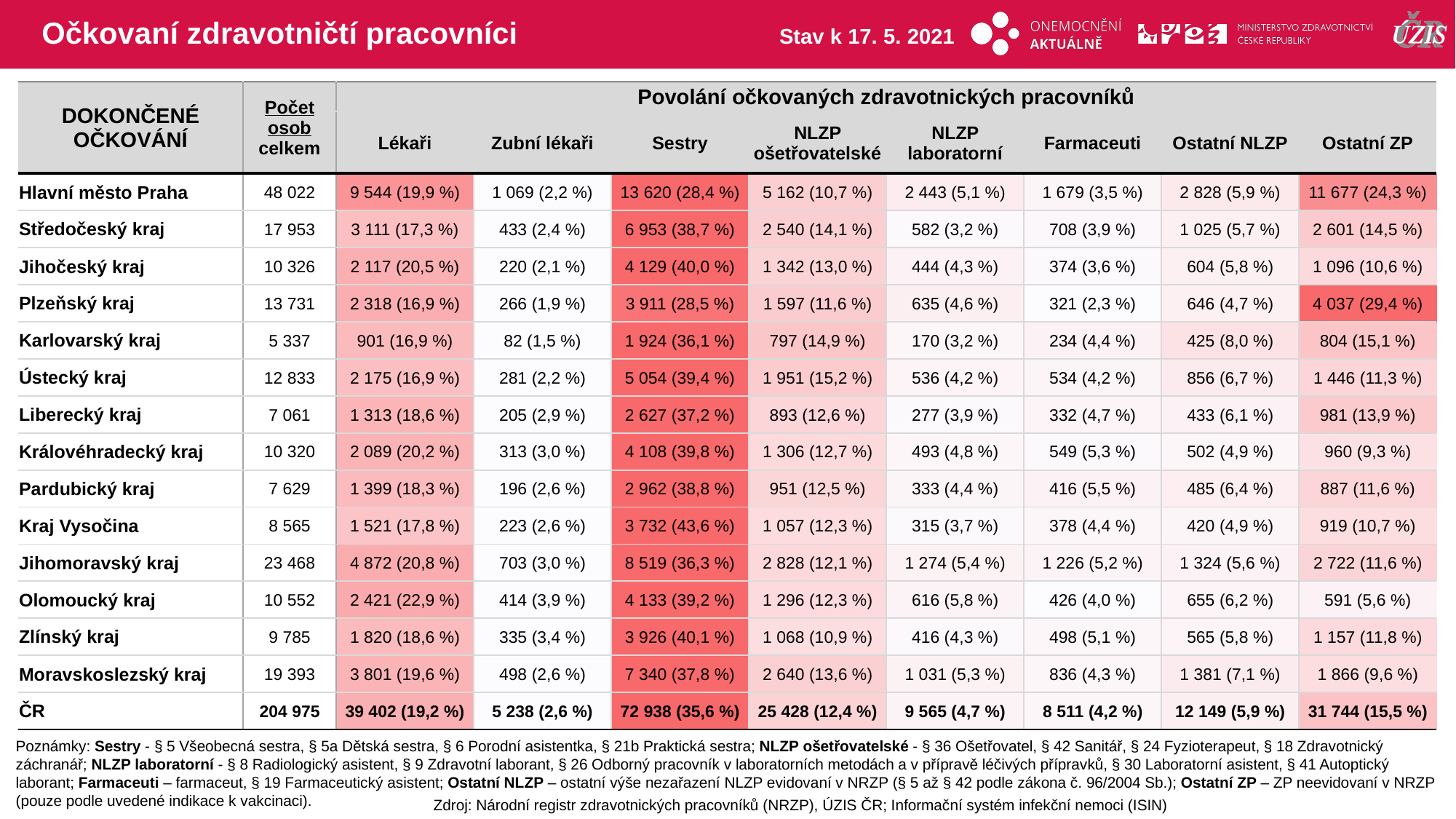

# Očkovaní zdravotničtí pracovníci
Stav k 17. 5. 2021
| DOKONČENÉ OČKOVÁNÍ | Počet osob celkem | Povolání očkovaných zdravotnických pracovníků |  |  |  |  |  |  |  |
| --- | --- | --- | --- | --- | --- | --- | --- | --- | --- |
|  |  | Lékaři | Zubní lékaři | Sestry | NLZP ošetřovatelské | NLZP laboratorní | Farmaceuti | Ostatní NLZP | Ostatní ZP |
| Hlavní město Praha | 48 022 | 9 544 (19,9 %) | 1 069 (2,2 %) | 13 620 (28,4 %) | 5 162 (10,7 %) | 2 443 (5,1 %) | 1 679 (3,5 %) | 2 828 (5,9 %) | 11 677 (24,3 %) |
| Středočeský kraj | 17 953 | 3 111 (17,3 %) | 433 (2,4 %) | 6 953 (38,7 %) | 2 540 (14,1 %) | 582 (3,2 %) | 708 (3,9 %) | 1 025 (5,7 %) | 2 601 (14,5 %) |
| Jihočeský kraj | 10 326 | 2 117 (20,5 %) | 220 (2,1 %) | 4 129 (40,0 %) | 1 342 (13,0 %) | 444 (4,3 %) | 374 (3,6 %) | 604 (5,8 %) | 1 096 (10,6 %) |
| Plzeňský kraj | 13 731 | 2 318 (16,9 %) | 266 (1,9 %) | 3 911 (28,5 %) | 1 597 (11,6 %) | 635 (4,6 %) | 321 (2,3 %) | 646 (4,7 %) | 4 037 (29,4 %) |
| Karlovarský kraj | 5 337 | 901 (16,9 %) | 82 (1,5 %) | 1 924 (36,1 %) | 797 (14,9 %) | 170 (3,2 %) | 234 (4,4 %) | 425 (8,0 %) | 804 (15,1 %) |
| Ústecký kraj | 12 833 | 2 175 (16,9 %) | 281 (2,2 %) | 5 054 (39,4 %) | 1 951 (15,2 %) | 536 (4,2 %) | 534 (4,2 %) | 856 (6,7 %) | 1 446 (11,3 %) |
| Liberecký kraj | 7 061 | 1 313 (18,6 %) | 205 (2,9 %) | 2 627 (37,2 %) | 893 (12,6 %) | 277 (3,9 %) | 332 (4,7 %) | 433 (6,1 %) | 981 (13,9 %) |
| Královéhradecký kraj | 10 320 | 2 089 (20,2 %) | 313 (3,0 %) | 4 108 (39,8 %) | 1 306 (12,7 %) | 493 (4,8 %) | 549 (5,3 %) | 502 (4,9 %) | 960 (9,3 %) |
| Pardubický kraj | 7 629 | 1 399 (18,3 %) | 196 (2,6 %) | 2 962 (38,8 %) | 951 (12,5 %) | 333 (4,4 %) | 416 (5,5 %) | 485 (6,4 %) | 887 (11,6 %) |
| Kraj Vysočina | 8 565 | 1 521 (17,8 %) | 223 (2,6 %) | 3 732 (43,6 %) | 1 057 (12,3 %) | 315 (3,7 %) | 378 (4,4 %) | 420 (4,9 %) | 919 (10,7 %) |
| Jihomoravský kraj | 23 468 | 4 872 (20,8 %) | 703 (3,0 %) | 8 519 (36,3 %) | 2 828 (12,1 %) | 1 274 (5,4 %) | 1 226 (5,2 %) | 1 324 (5,6 %) | 2 722 (11,6 %) |
| Olomoucký kraj | 10 552 | 2 421 (22,9 %) | 414 (3,9 %) | 4 133 (39,2 %) | 1 296 (12,3 %) | 616 (5,8 %) | 426 (4,0 %) | 655 (6,2 %) | 591 (5,6 %) |
| Zlínský kraj | 9 785 | 1 820 (18,6 %) | 335 (3,4 %) | 3 926 (40,1 %) | 1 068 (10,9 %) | 416 (4,3 %) | 498 (5,1 %) | 565 (5,8 %) | 1 157 (11,8 %) |
| Moravskoslezský kraj | 19 393 | 3 801 (19,6 %) | 498 (2,6 %) | 7 340 (37,8 %) | 2 640 (13,6 %) | 1 031 (5,3 %) | 836 (4,3 %) | 1 381 (7,1 %) | 1 866 (9,6 %) |
| ČR | 204 975 | 39 402 (19,2 %) | 5 238 (2,6 %) | 72 938 (35,6 %) | 25 428 (12,4 %) | 9 565 (4,7 %) | 8 511 (4,2 %) | 12 149 (5,9 %) | 31 744 (15,5 %) |
|  |  |  |  |  |  |  |  |
| --- | --- | --- | --- | --- | --- | --- | --- |
|  |  |  |  |  |  |  |  |
|  |  |  |  |  |  |  |  |
|  |  |  |  |  |  |  |  |
|  |  |  |  |  |  |  |  |
|  |  |  |  |  |  |  |  |
|  |  |  |  |  |  |  |  |
|  |  |  |  |  |  |  |  |
|  |  |  |  |  |  |  |  |
|  |  |  |  |  |  |  |  |
|  |  |  |  |  |  |  |  |
|  |  |  |  |  |  |  |  |
|  |  |  |  |  |  |  |  |
|  |  |  |  |  |  |  |  |
|  |  |  |  |  |  |  |  |
Poznámky: Sestry - § 5 Všeobecná sestra, § 5a Dětská sestra, § 6 Porodní asistentka, § 21b Praktická sestra; NLZP ošetřovatelské - § 36 Ošetřovatel, § 42 Sanitář, § 24 Fyzioterapeut, § 18 Zdravotnický záchranář; NLZP laboratorní - § 8 Radiologický asistent, § 9 Zdravotní laborant, § 26 Odborný pracovník v laboratorních metodách a v přípravě léčivých přípravků, § 30 Laboratorní asistent, § 41 Autoptický laborant; Farmaceuti – farmaceut, § 19 Farmaceutický asistent; Ostatní NLZP – ostatní výše nezařazení NLZP evidovaní v NRZP (§ 5 až § 42 podle zákona č. 96/2004 Sb.); Ostatní ZP – ZP neevidovaní v NRZP (pouze podle uvedené indikace k vakcinaci).
Zdroj: Národní registr zdravotnických pracovníků (NRZP), ÚZIS ČR; Informační systém infekční nemoci (ISIN)